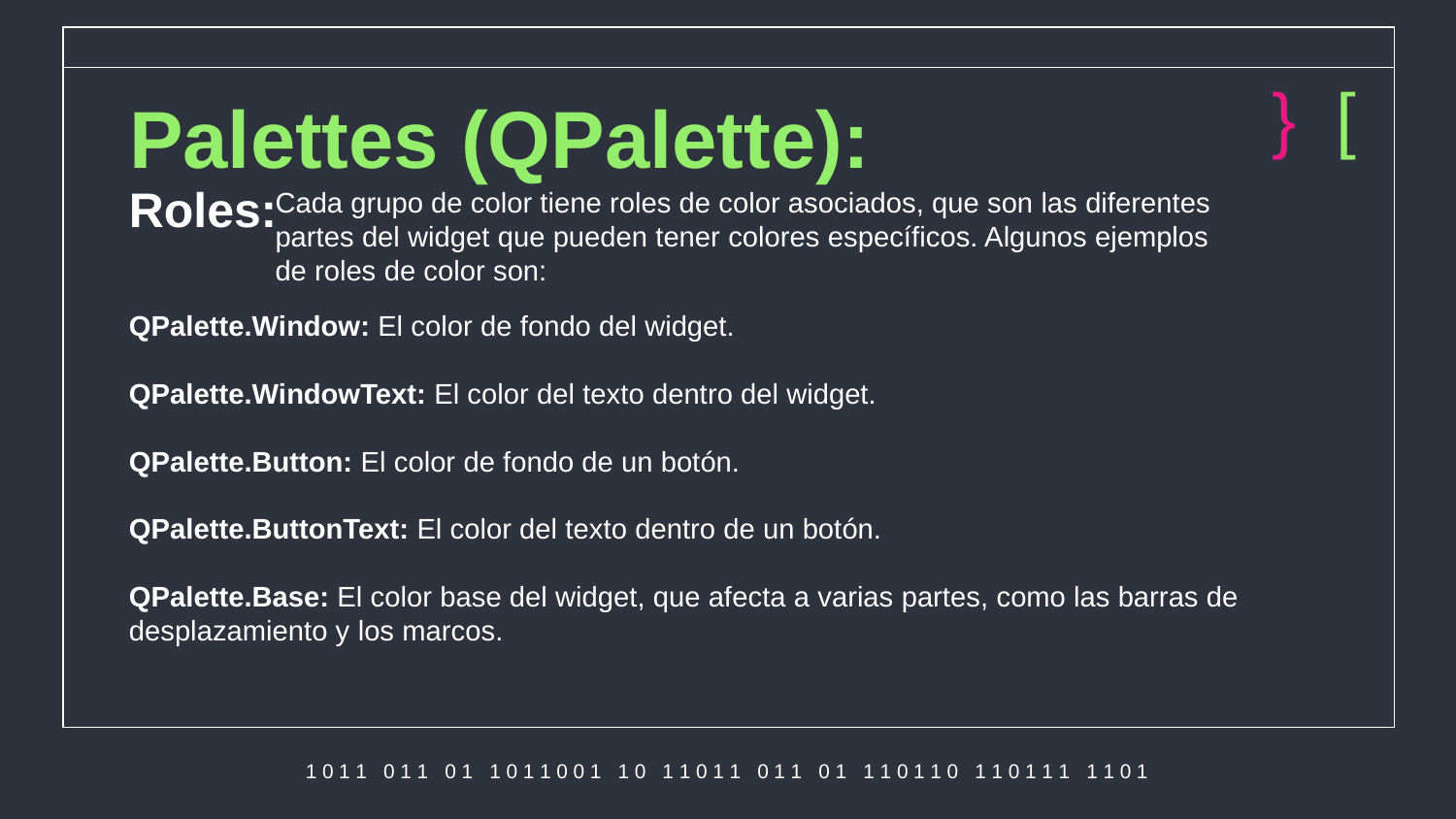

}  [
# Palettes (QPalette):
Roles:
Cada grupo de color tiene roles de color asociados, que son las diferentes partes del widget que pueden tener colores específicos. Algunos ejemplos de roles de color son:
QPalette.Window: El color de fondo del widget.

QPalette.WindowText: El color del texto dentro del widget.

QPalette.Button: El color de fondo de un botón.

QPalette.ButtonText: El color del texto dentro de un botón.

QPalette.Base: El color base del widget, que afecta a varias partes, como las barras de desplazamiento y los marcos.